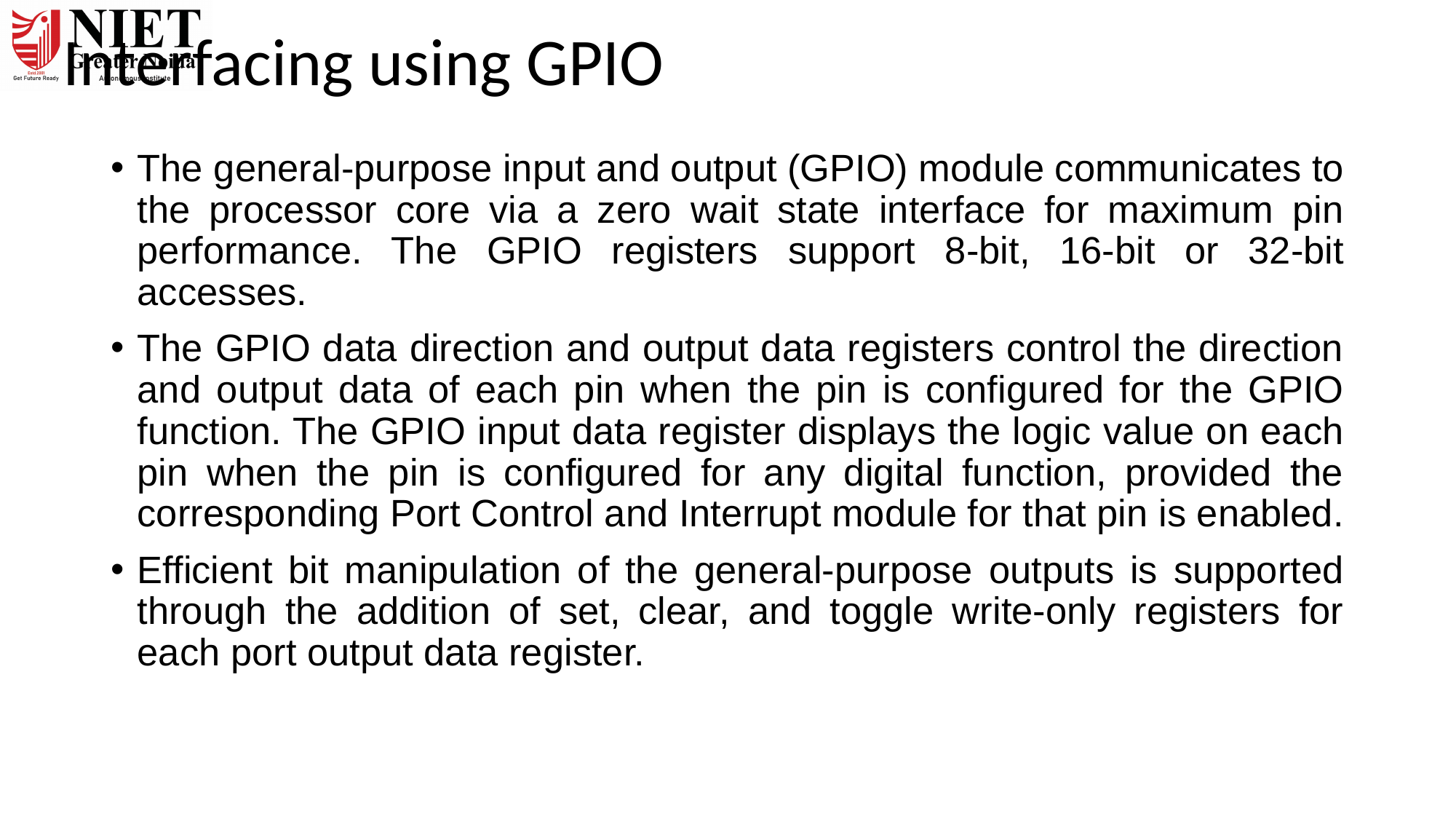

# Interfacing using GPIO
The general-purpose input and output (GPIO) module communicates to the processor core via a zero wait state interface for maximum pin performance. The GPIO registers support 8-bit, 16-bit or 32-bit accesses.
The GPIO data direction and output data registers control the direction and output data of each pin when the pin is configured for the GPIO function. The GPIO input data register displays the logic value on each pin when the pin is configured for any digital function, provided the corresponding Port Control and Interrupt module for that pin is enabled.
Efficient bit manipulation of the general-purpose outputs is supported through the addition of set, clear, and toggle write-only registers for each port output data register.